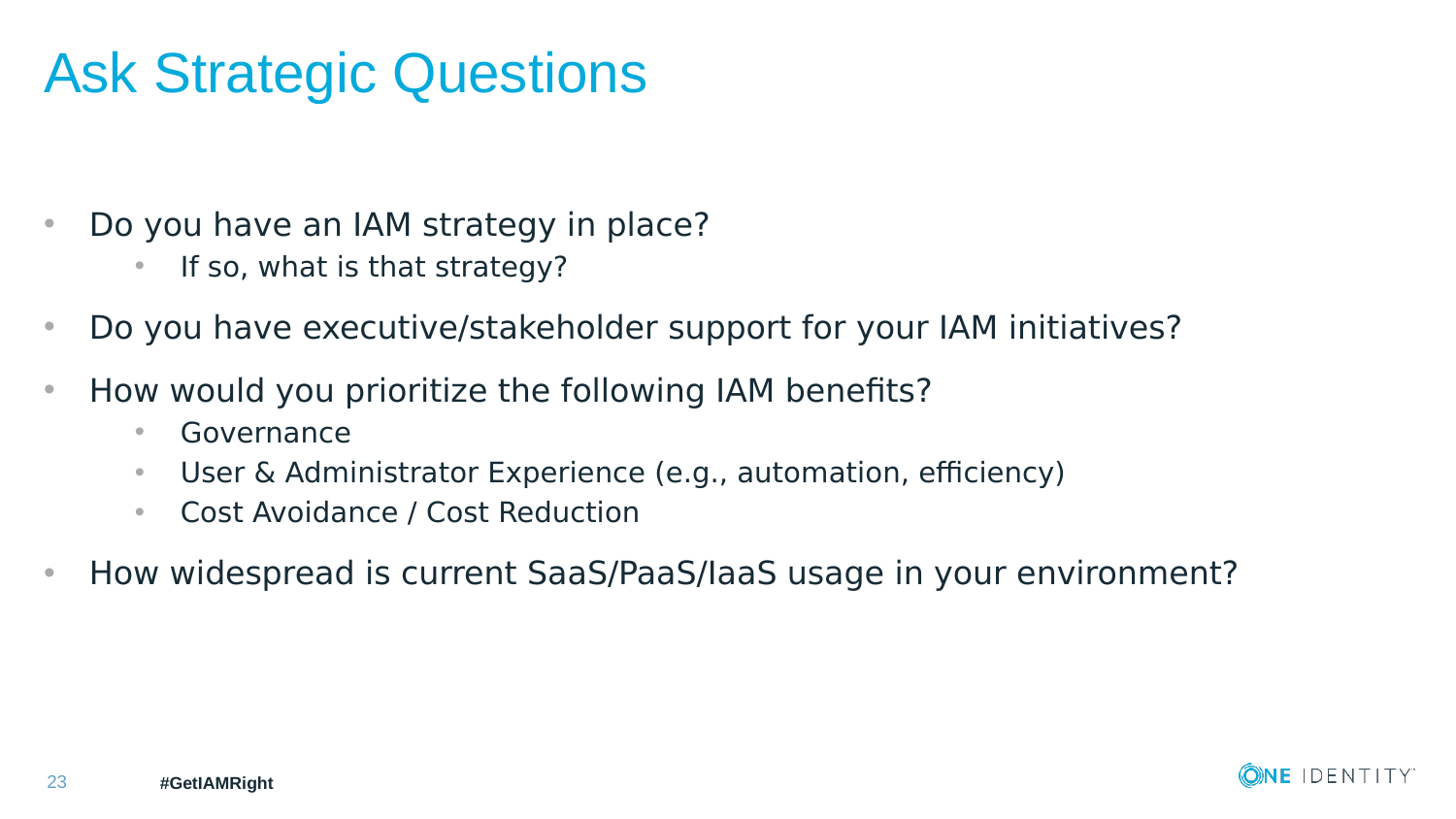

# Ask Strategic Questions
Do you have an IAM strategy in place?
If so, what is that strategy?
Do you have executive/stakeholder support for your IAM initiatives?
How would you prioritize the following IAM benefits?
Governance
User & Administrator Experience (e.g., automation, efficiency)
Cost Avoidance / Cost Reduction
How widespread is current SaaS/PaaS/IaaS usage in your environment?